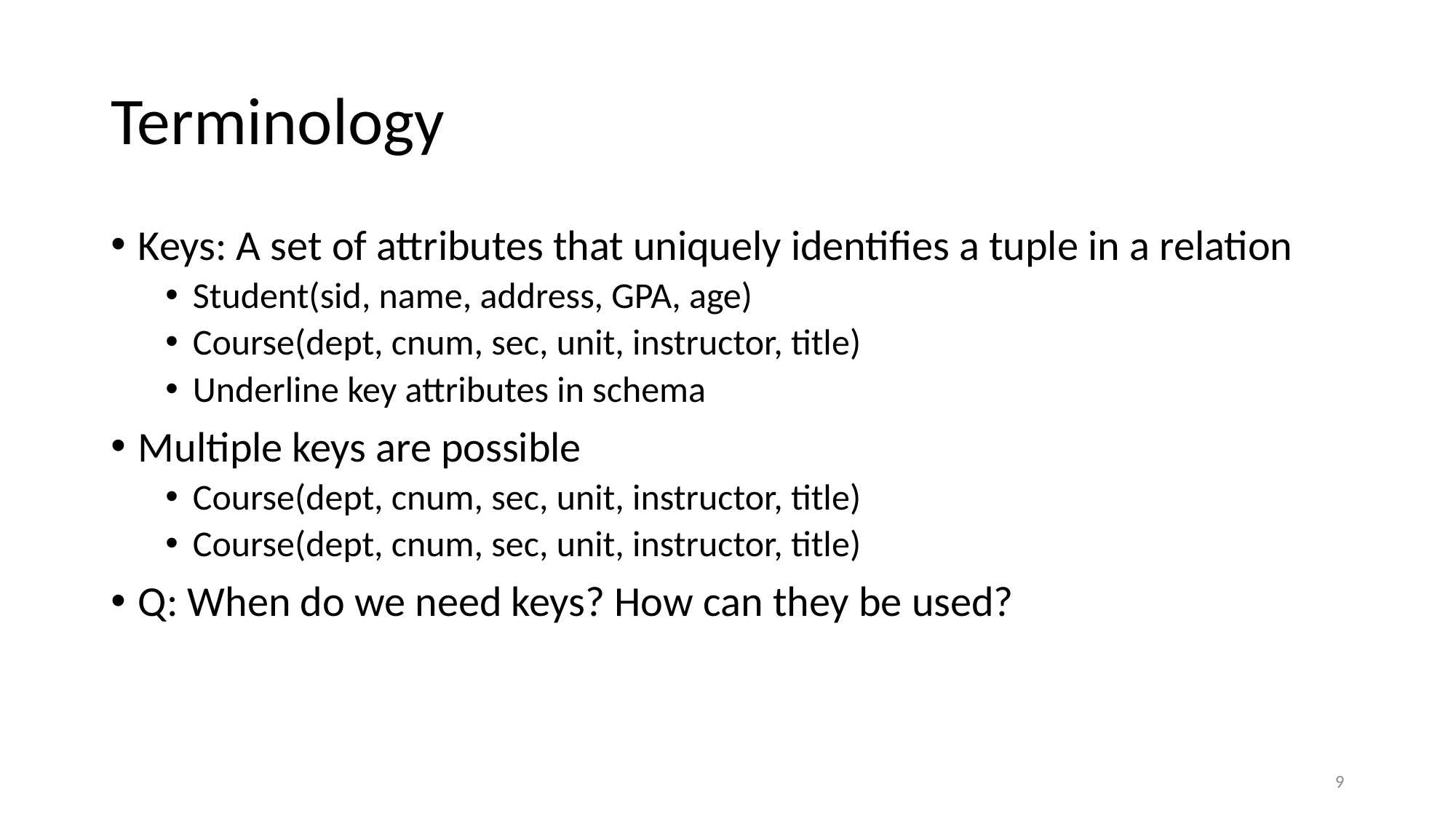

# Terminology
Keys: A set of attributes that uniquely identifies a tuple in a relation
Student(sid, name, address, GPA, age)
Course(dept, cnum, sec, unit, instructor, title)
Underline key attributes in schema
Multiple keys are possible
Course(dept, cnum, sec, unit, instructor, title)
Course(dept, cnum, sec, unit, instructor, title)
Q: When do we need keys? How can they be used?

9